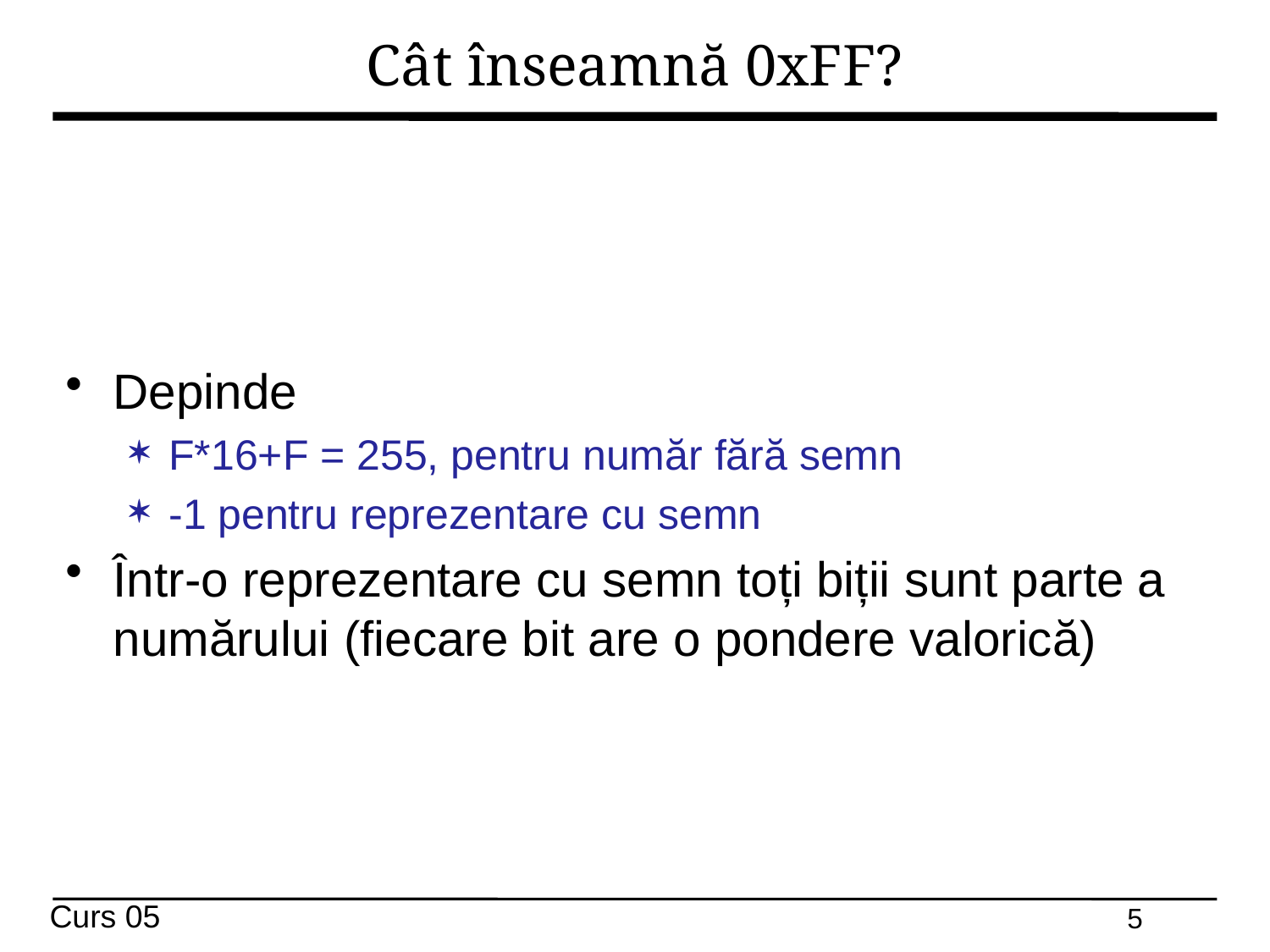

# Cât înseamnă 0xFF?
Depinde
F*16+F = 255, pentru număr fără semn
-1 pentru reprezentare cu semn
Într-o reprezentare cu semn toți biții sunt parte a numărului (fiecare bit are o pondere valorică)